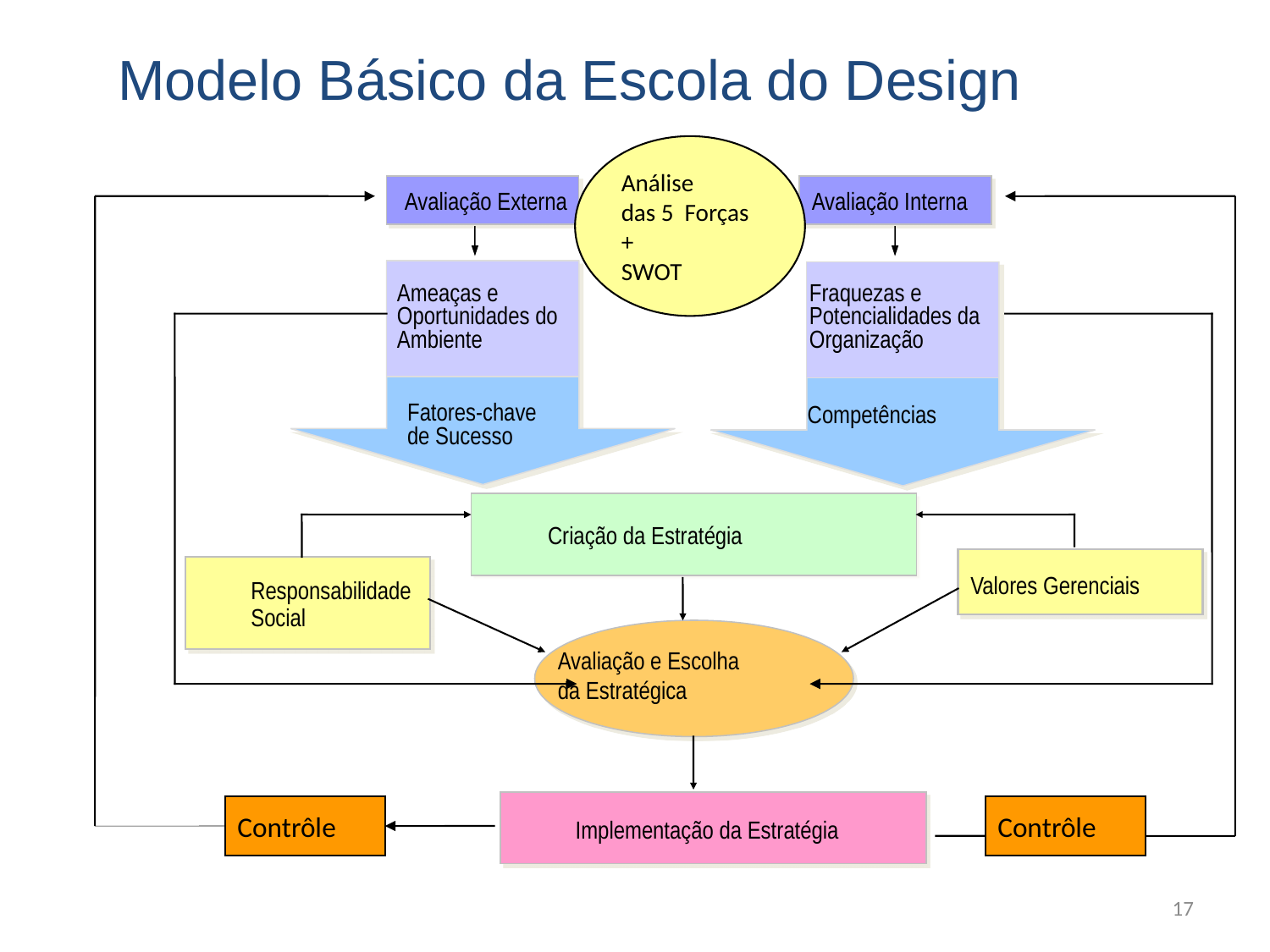

Modelo Básico da Escola do Design
Análise
das 5  Forças
+
SWOT
 Avaliação Externa
Avaliação Interna

Ameaças e Oportunidades do Ambiente
Fraquezas e Potencialidades da Organização

Fatores-chave de Sucesso
Competências

Criação da Estratégia

Valores Gerenciais
Responsabilidade
Social

Avaliação e Escolha
da Estratégica

Contrôle
Contrôle
Implementação da Estratégia

17